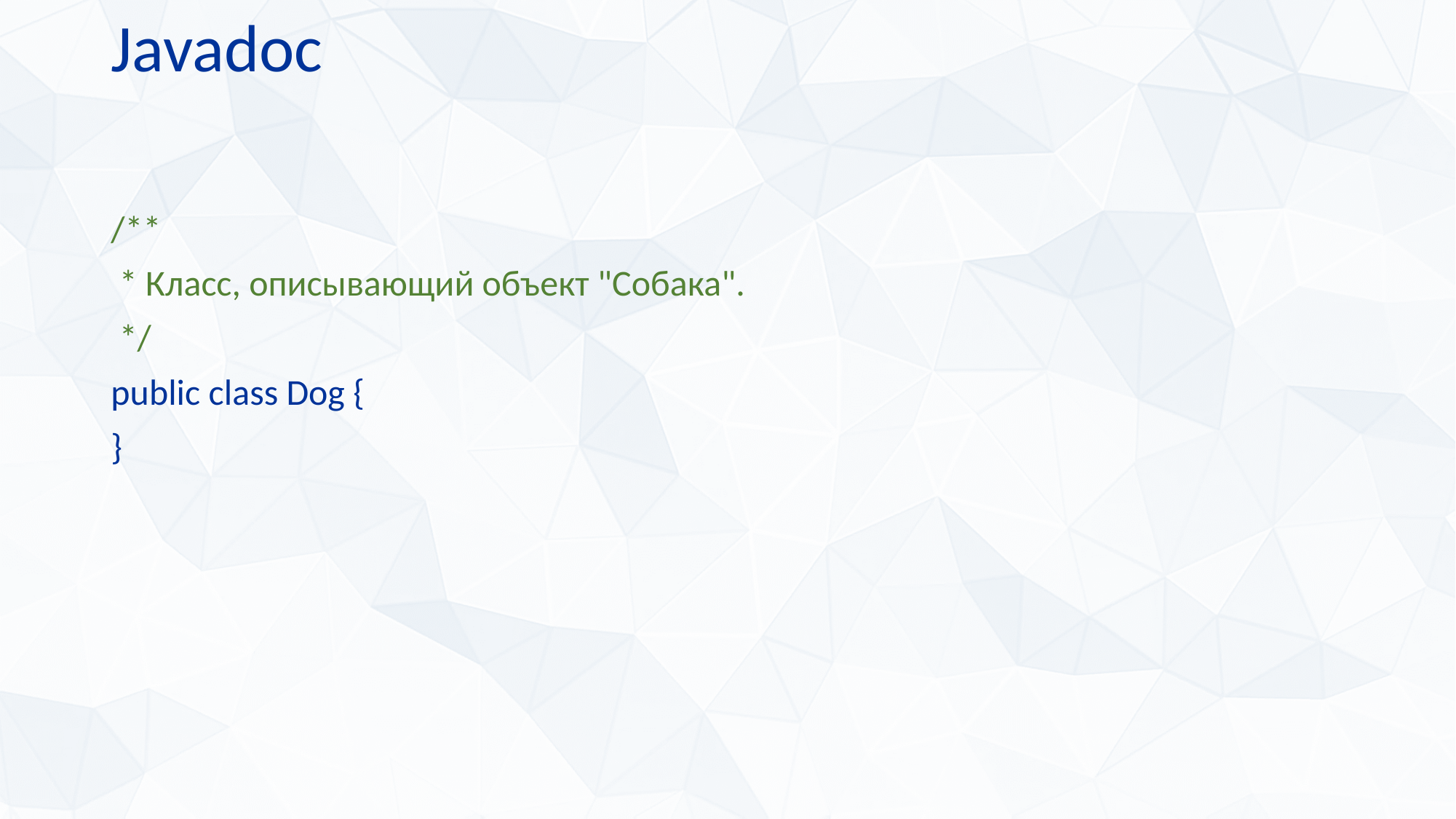

# Javadoc
/**
 * Класс, описывающий объект "Собака".
 */
public class Dog {
}